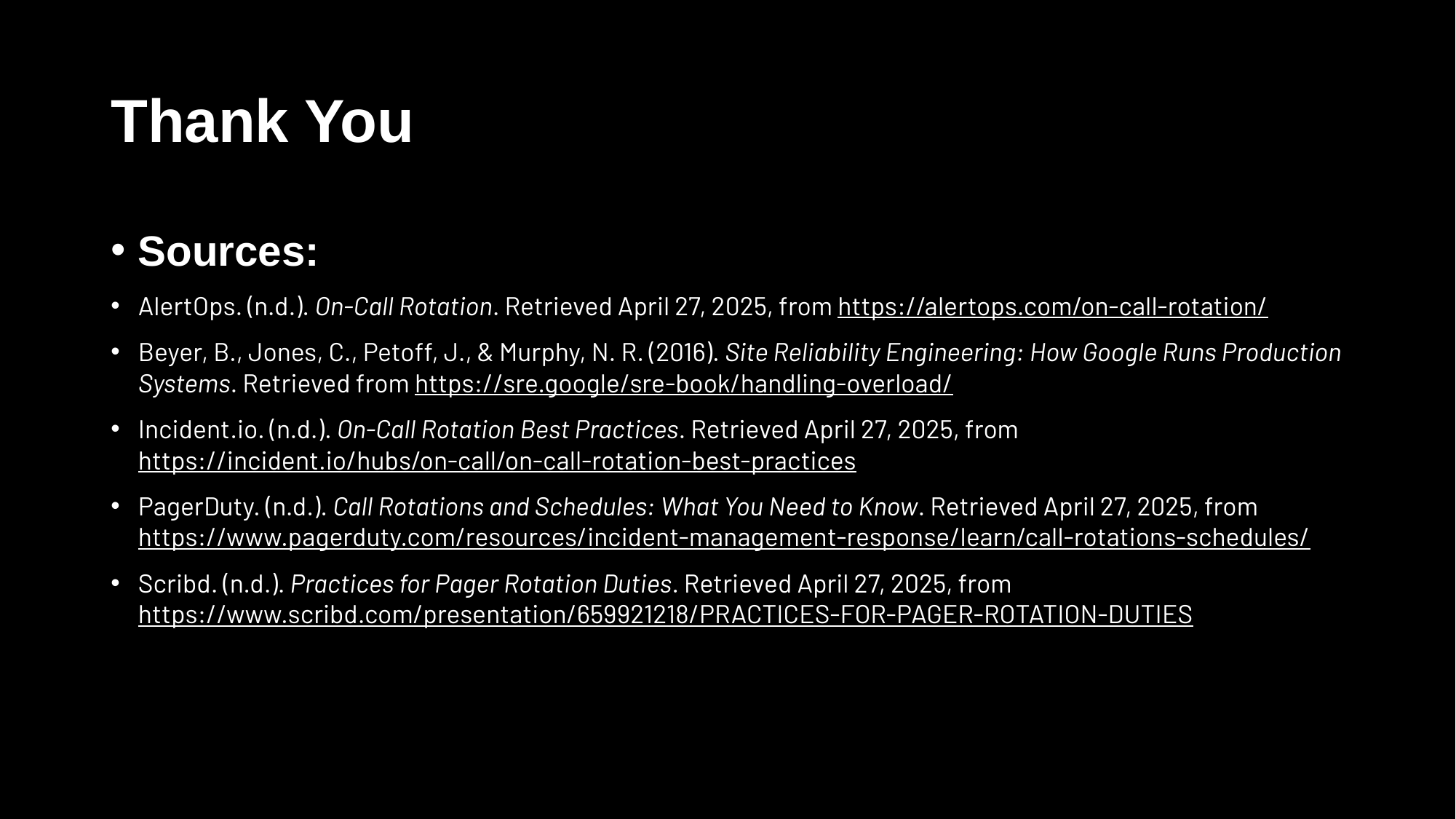

# Thank You
Sources:
AlertOps. (n.d.). On-Call Rotation. Retrieved April 27, 2025, from https://alertops.com/on-call-rotation/
Beyer, B., Jones, C., Petoff, J., & Murphy, N. R. (2016). Site Reliability Engineering: How Google Runs Production Systems. Retrieved from https://sre.google/sre-book/handling-overload/
Incident.io. (n.d.). On-Call Rotation Best Practices. Retrieved April 27, 2025, from https://incident.io/hubs/on-call/on-call-rotation-best-practices
PagerDuty. (n.d.). Call Rotations and Schedules: What You Need to Know. Retrieved April 27, 2025, from https://www.pagerduty.com/resources/incident-management-response/learn/call-rotations-schedules/
Scribd. (n.d.). Practices for Pager Rotation Duties. Retrieved April 27, 2025, from https://www.scribd.com/presentation/659921218/PRACTICES-FOR-PAGER-ROTATION-DUTIES